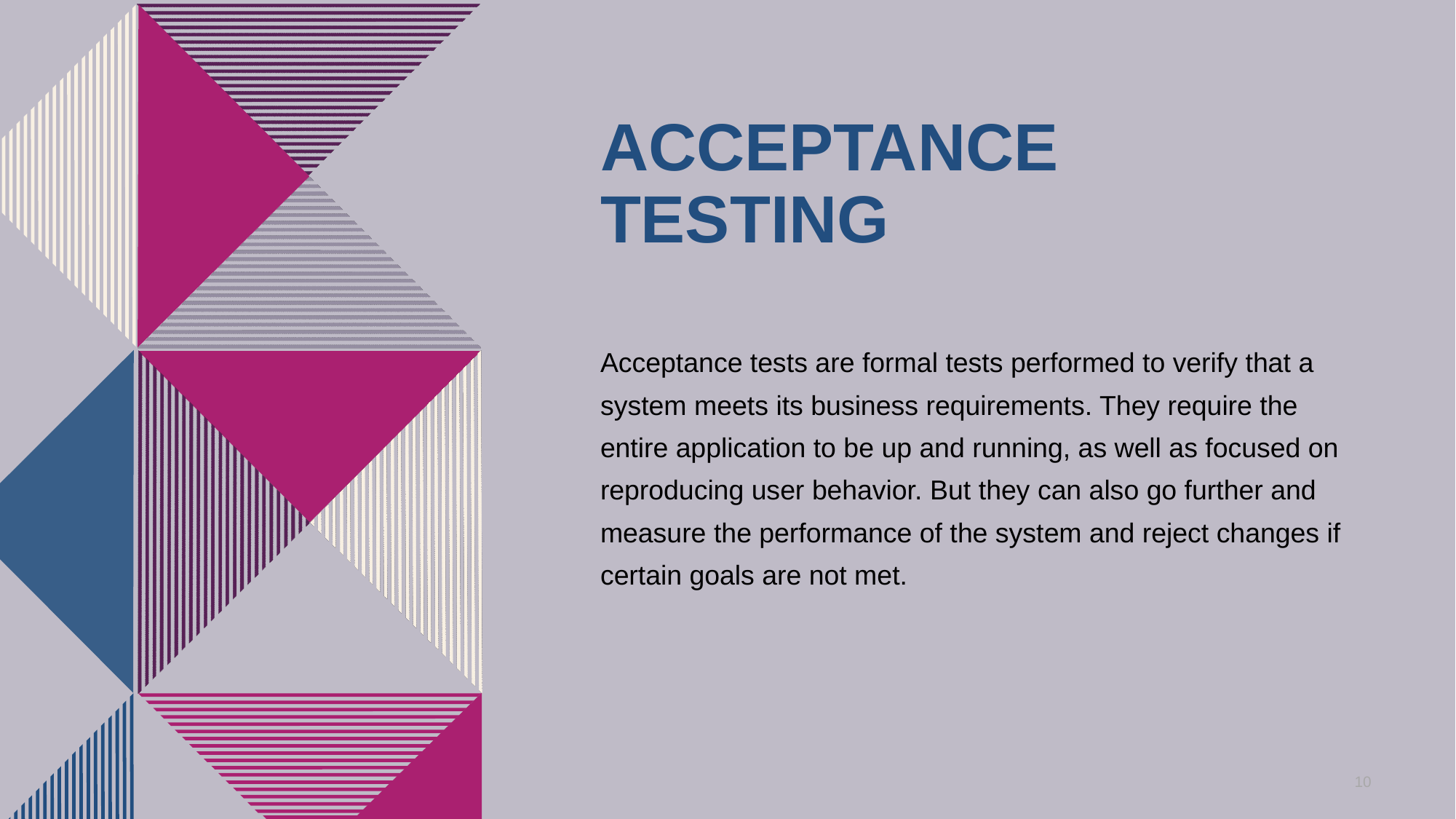

# Acceptance testing
Acceptance tests are formal tests performed to verify that a system meets its business requirements. They require the entire application to be up and running, as well as focused on reproducing user behavior. But they can also go further and measure the performance of the system and reject changes if certain goals are not met.
10